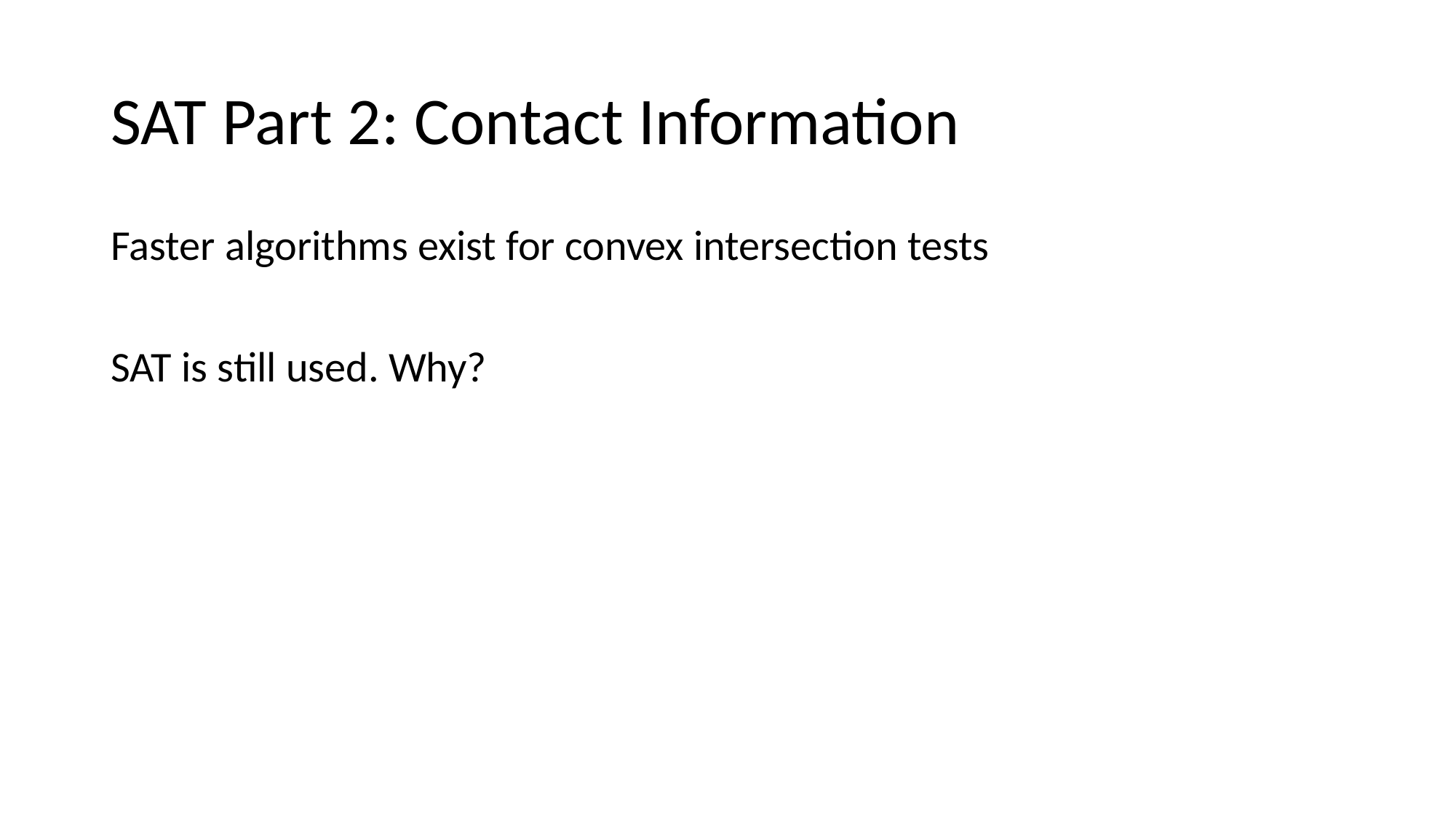

# SAT Part 2: Contact Information
Faster algorithms exist for convex intersection tests

SAT is still used. Why?